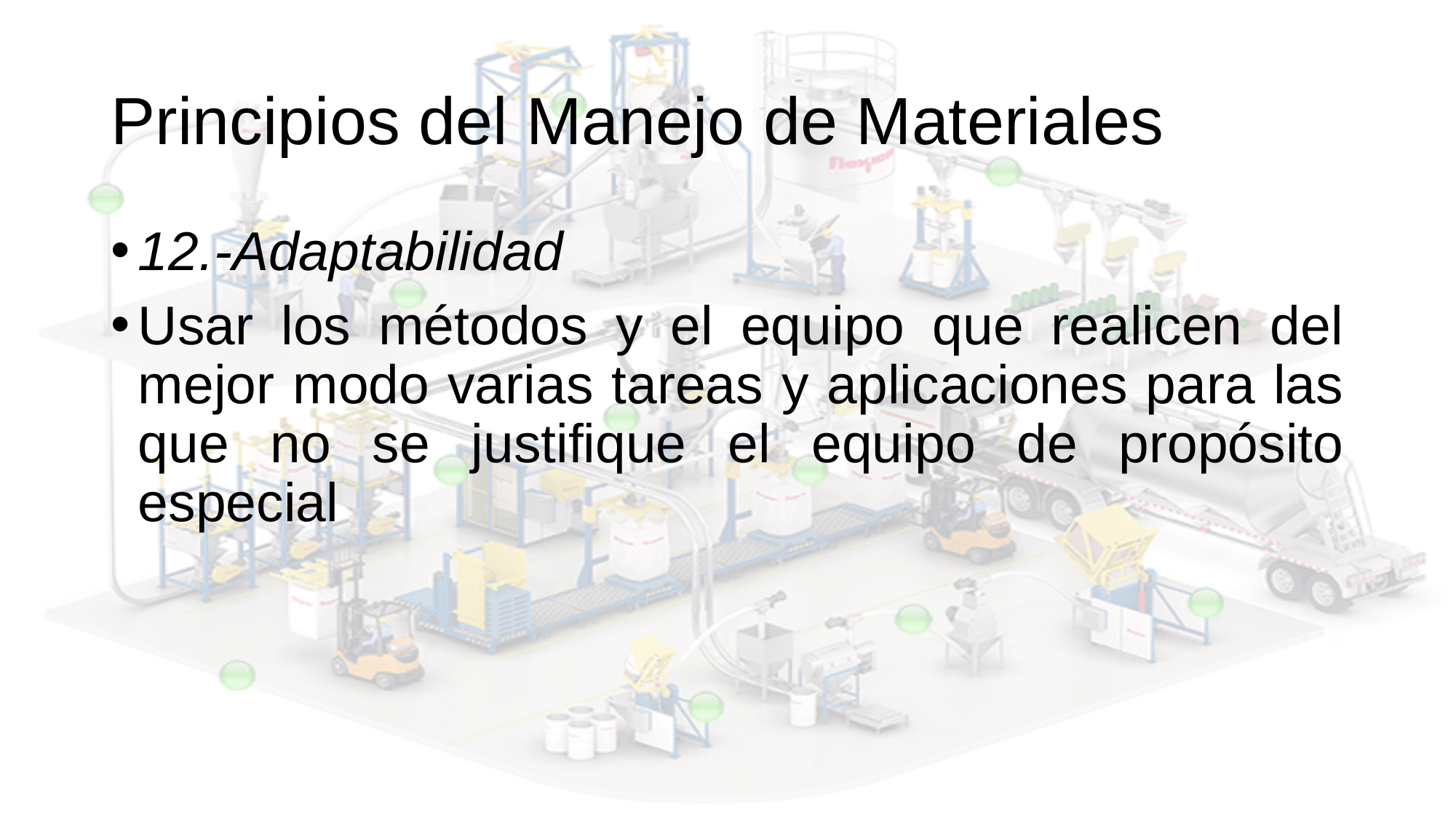

# Principios del Manejo de Materiales
12.-Adaptabilidad
Usar los métodos y el equipo que realicen del mejor modo varias tareas y aplicaciones para las que no se justifique el equipo de propósito especial